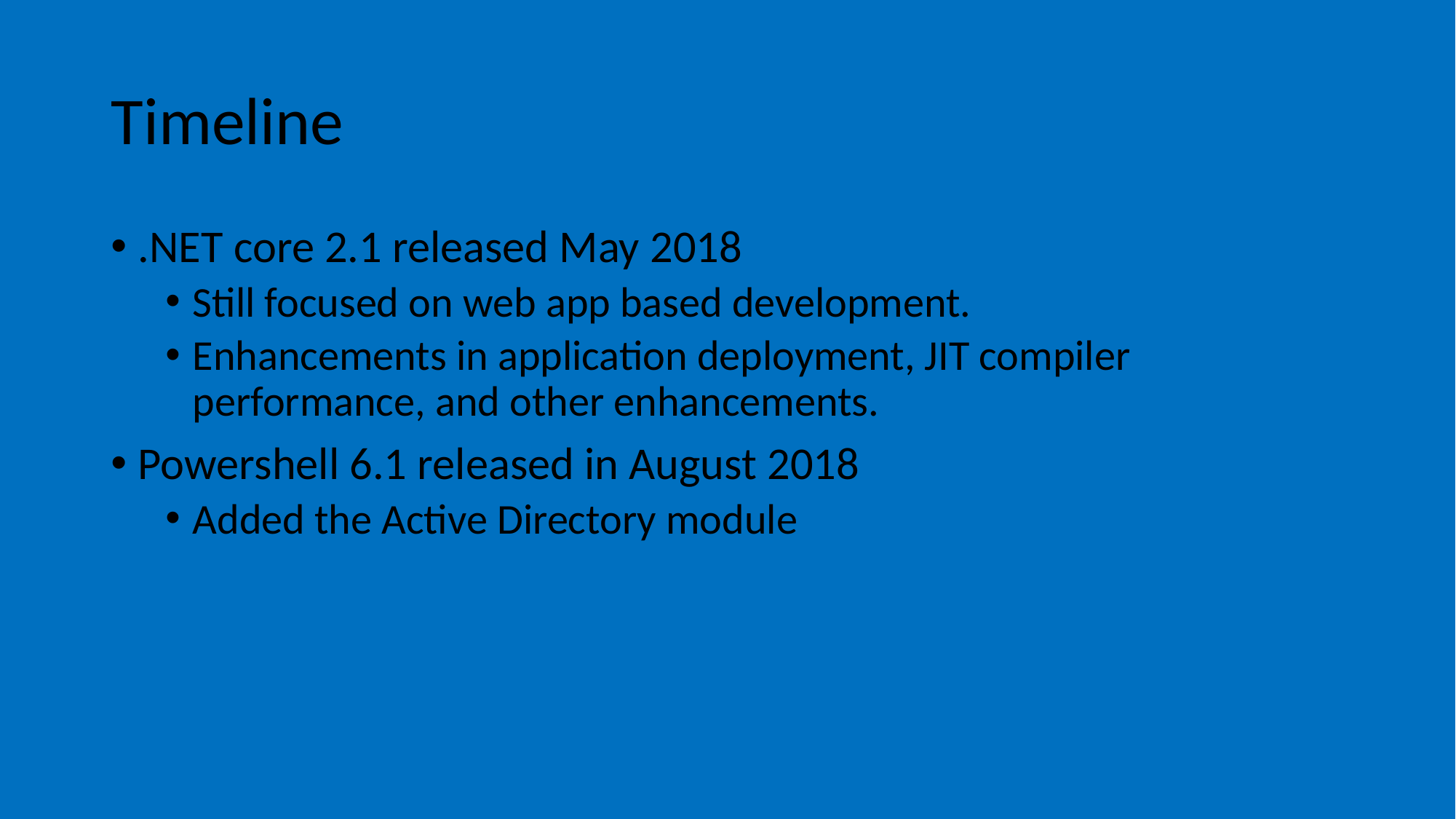

# Timeline
.NET core 2.1 released May 2018
Still focused on web app based development.
Enhancements in application deployment, JIT compiler performance, and other enhancements.
Powershell 6.1 released in August 2018
Added the Active Directory module